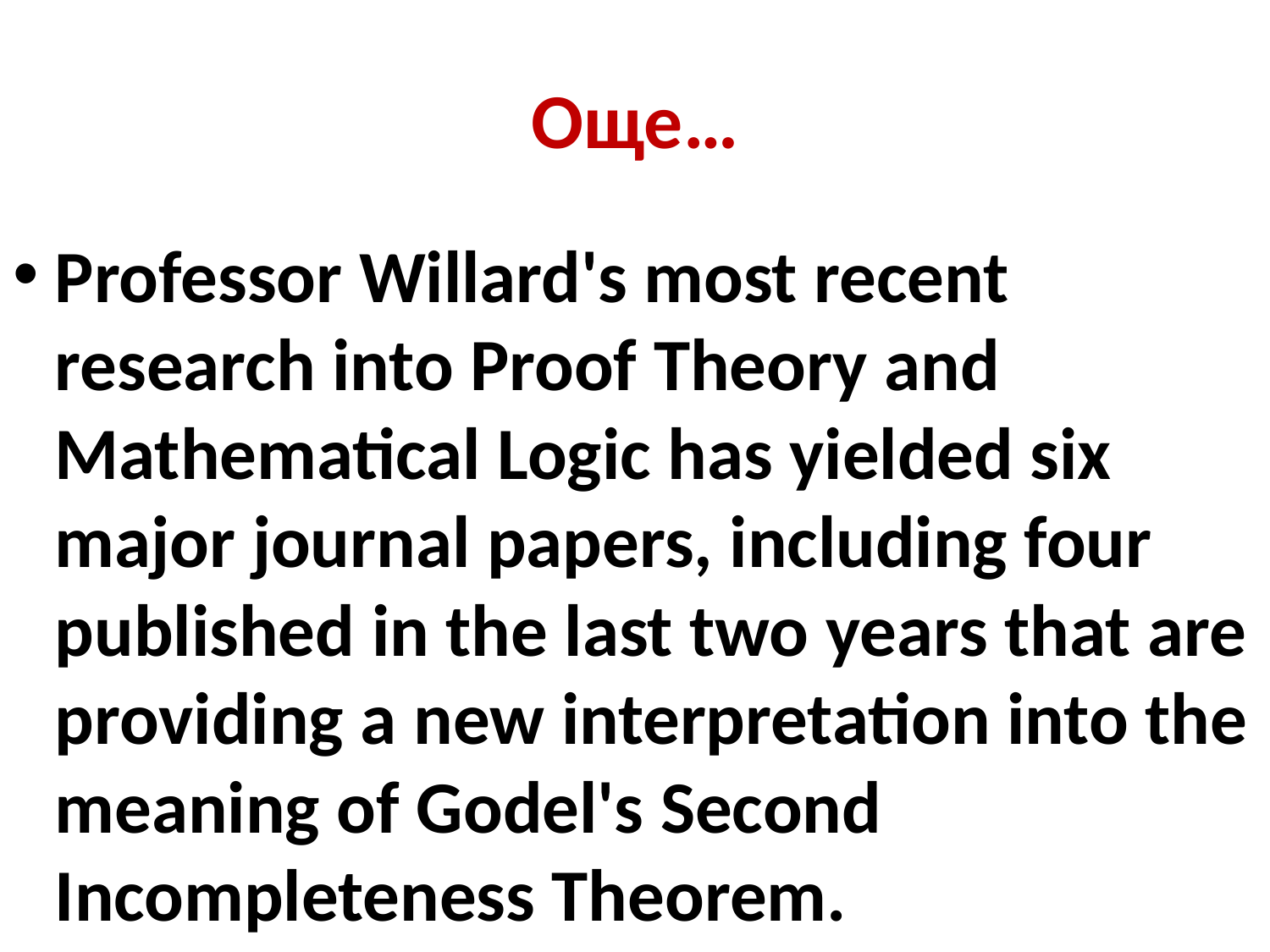

# Още…
Professor Willard's most recent research into Proof Theory and Mathematical Logic has yielded six major journal papers, including four published in the last two years that are providing a new interpretation into the meaning of Godel's Second Incompleteness Theorem.